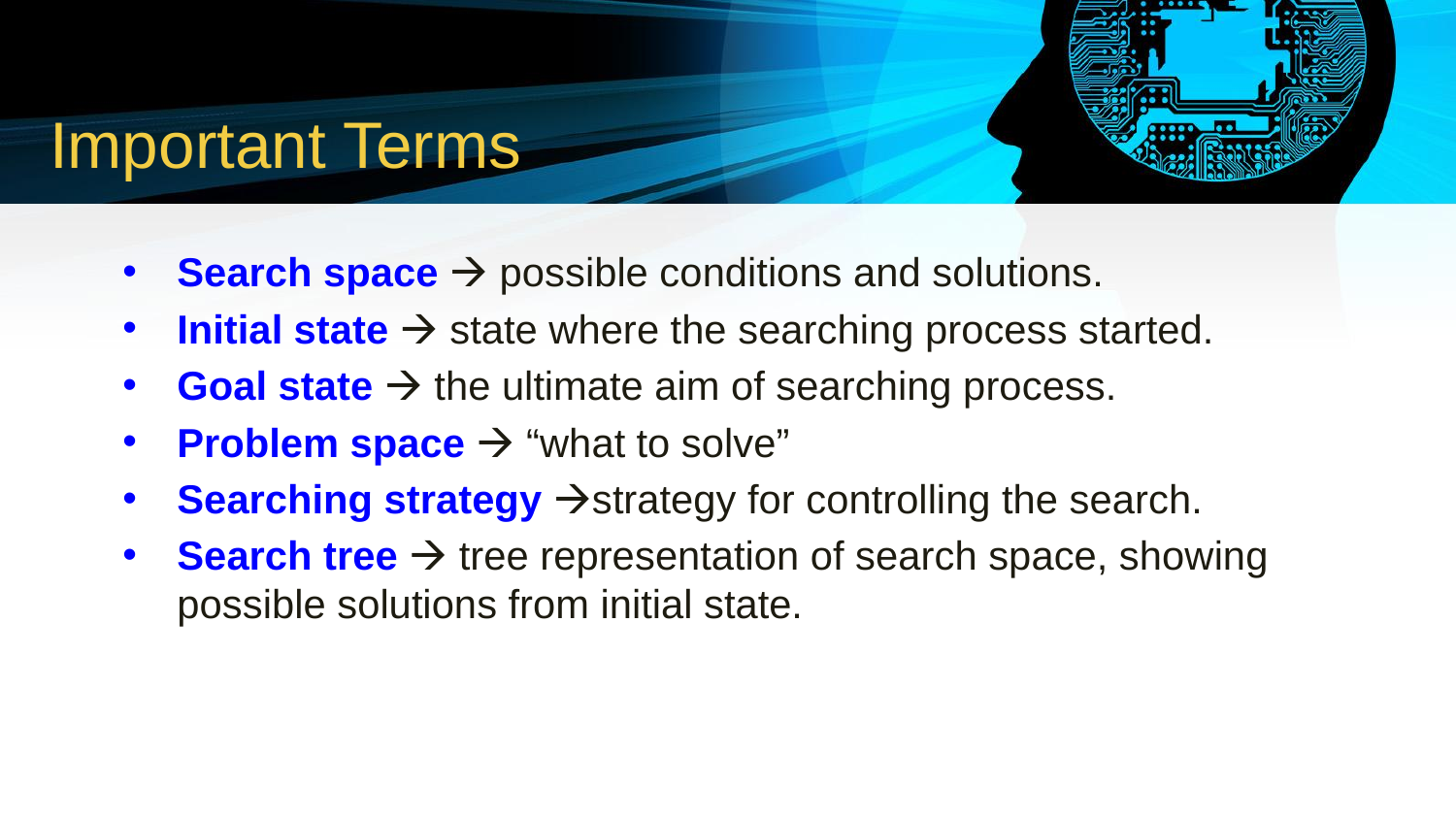

# Important Terms
Search space 🡪 possible conditions and solutions.
Initial state 🡪 state where the searching process started.
Goal state 🡪 the ultimate aim of searching process.
Problem space 🡪 “what to solve”
Searching strategy 🡪strategy for controlling the search.
Search tree 🡪 tree representation of search space, showing possible solutions from initial state.